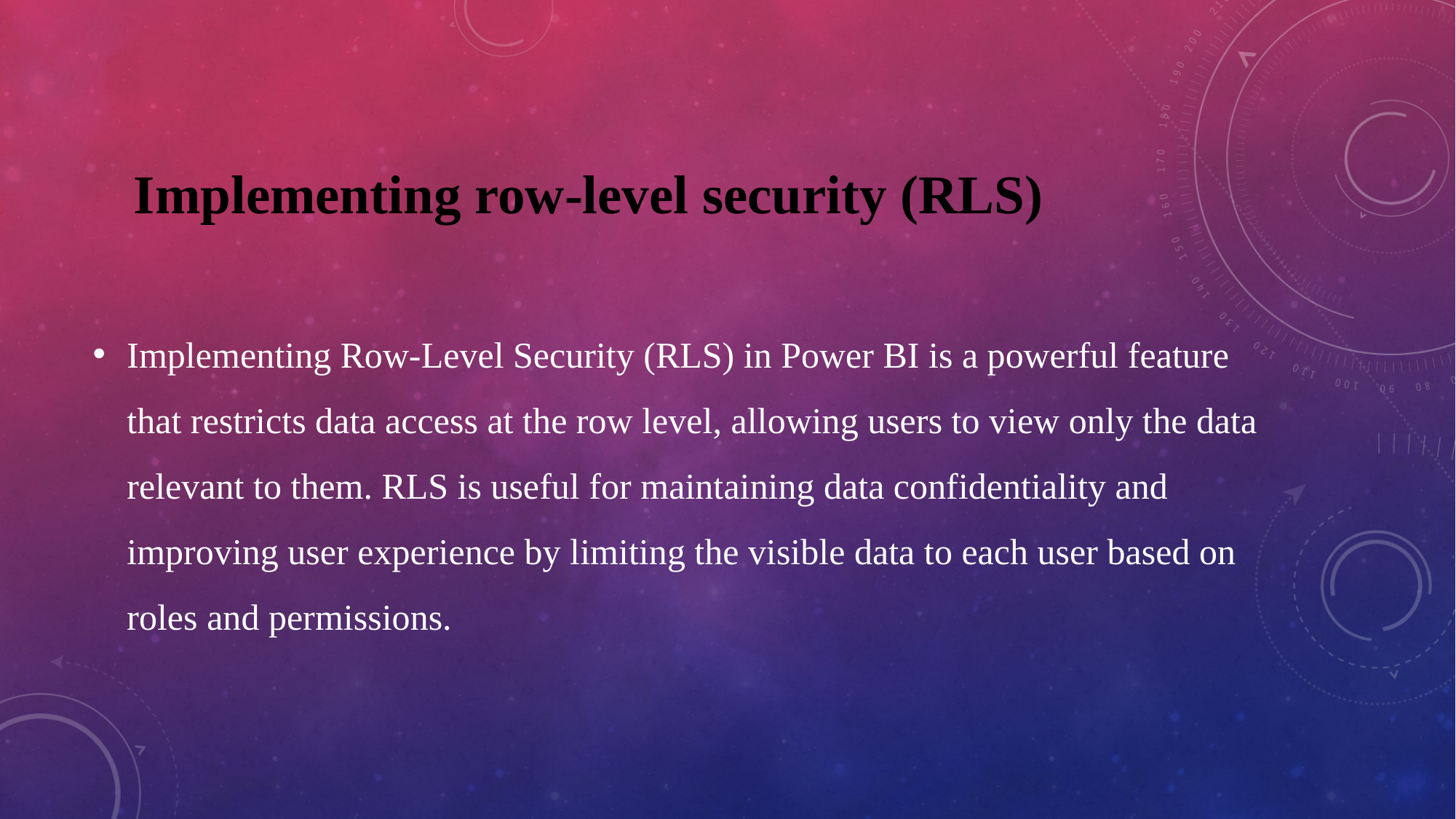

# Implementing row-level security (RLS)
Implementing Row-Level Security (RLS) in Power BI is a powerful feature that restricts data access at the row level, allowing users to view only the data relevant to them. RLS is useful for maintaining data confidentiality and improving user experience by limiting the visible data to each user based on roles and permissions.